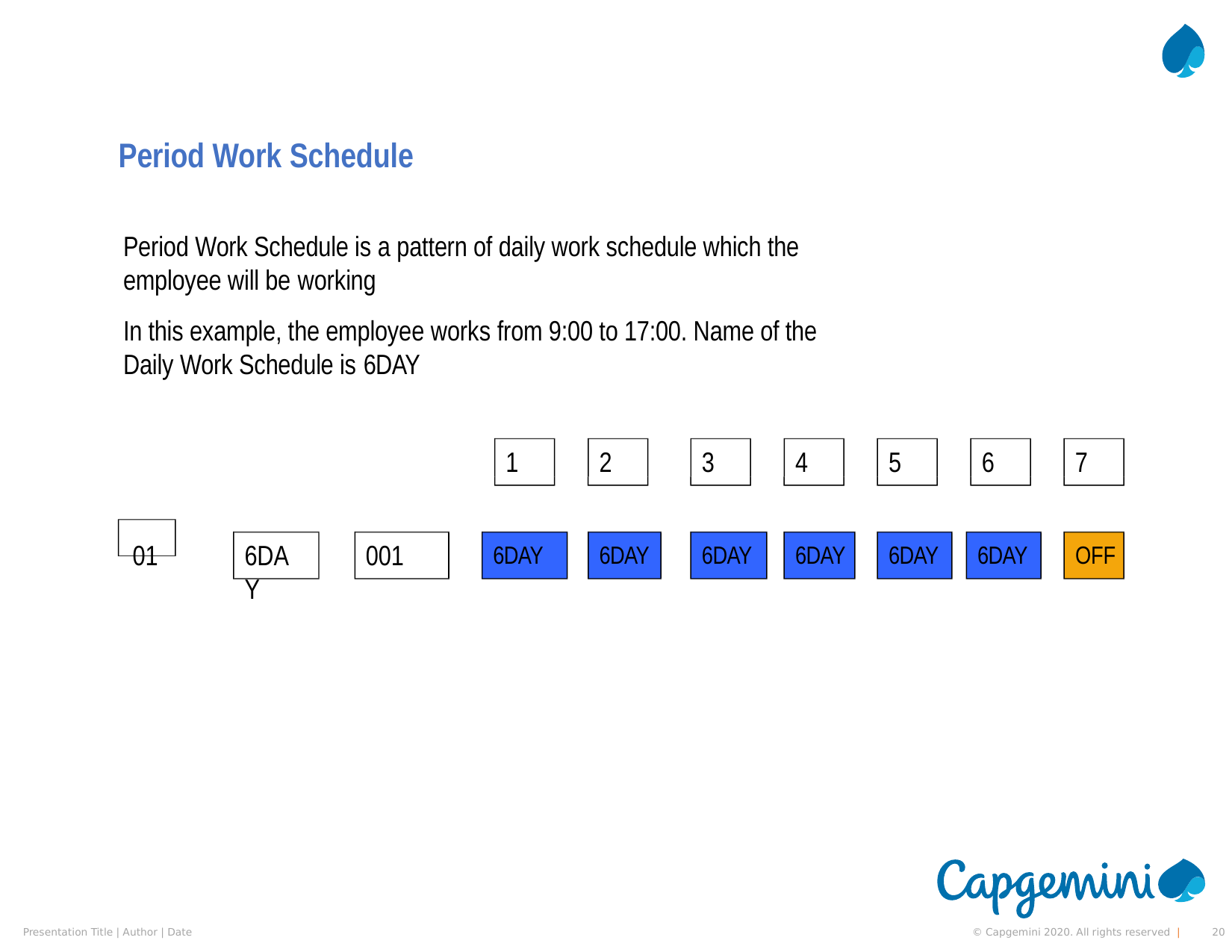

# Period Work Schedule
Period Work Schedule is a pattern of daily work schedule which the  employee will be working
In this example, the employee works from 9:00 to 17:00. Name of the  Daily Work Schedule is 6DAY

1
2
3
4
5
6
7

6DAY
6DAY
6DAY
6DAY
6DAY
6DAY
OFF
01
6DAY
001